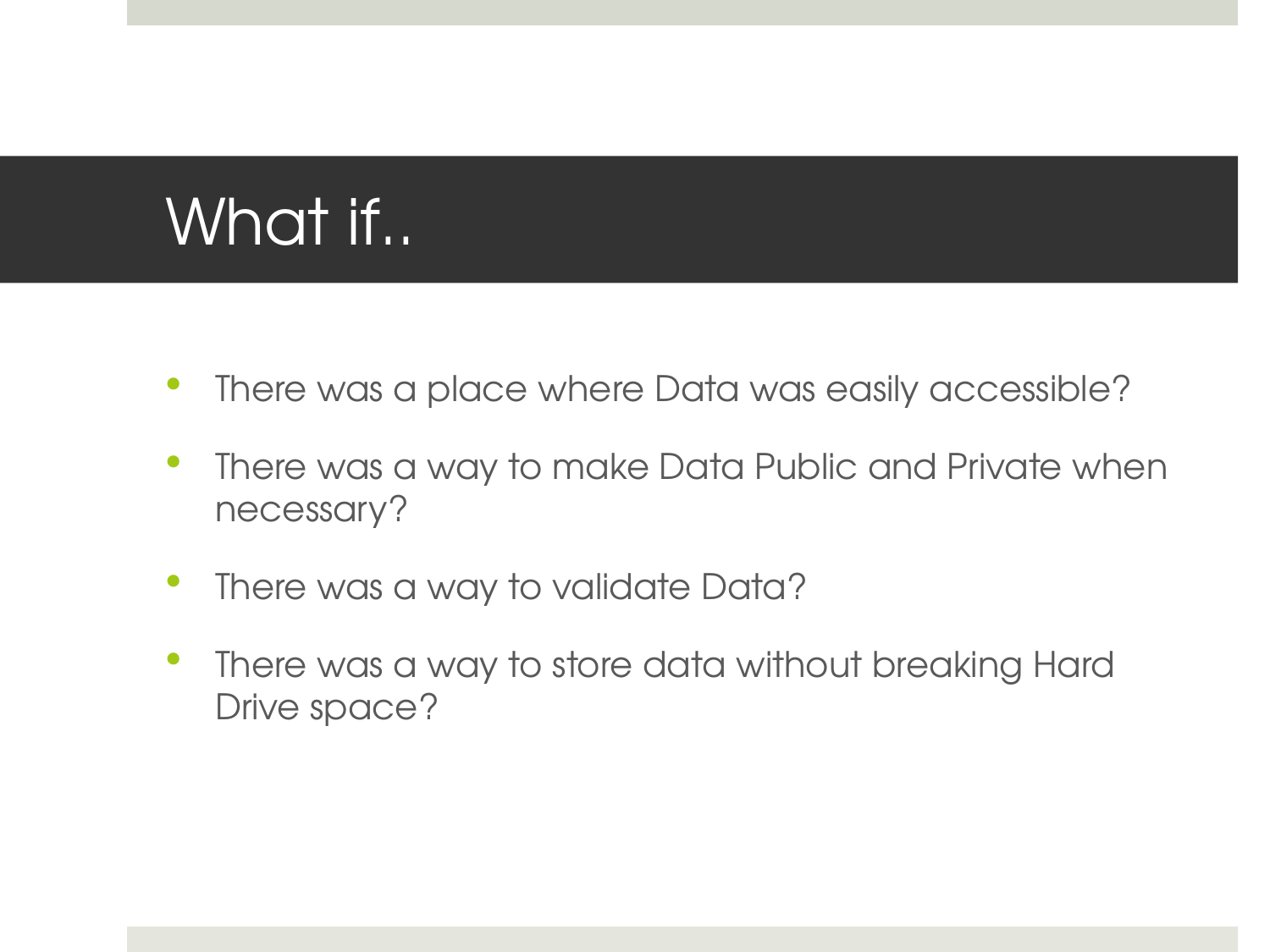

# What if..
There was a place where Data was easily accessible?
There was a way to make Data Public and Private when necessary?
There was a way to validate Data?
There was a way to store data without breaking Hard Drive space?